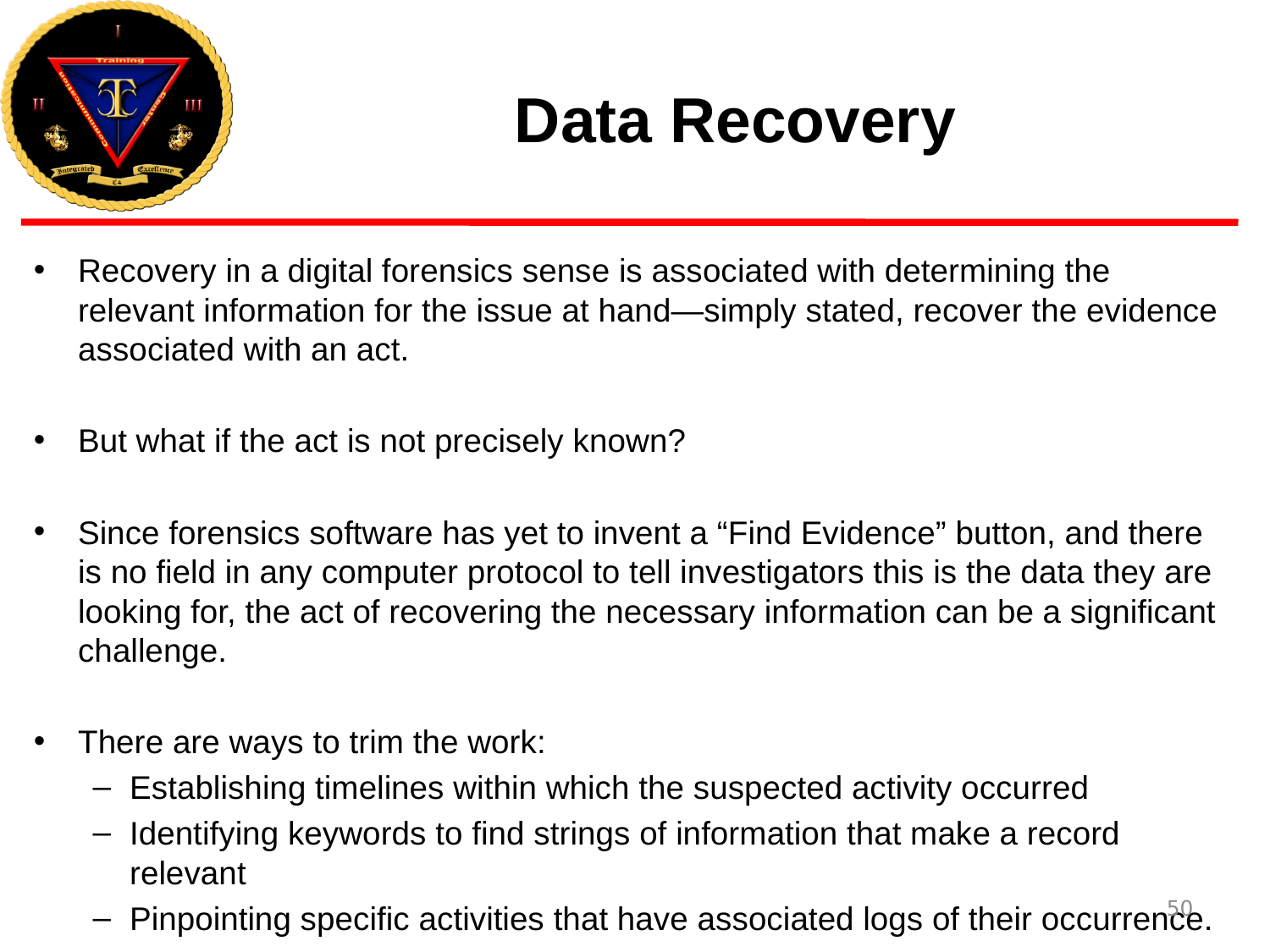

# Data Recovery
Recovery in a digital forensics sense is associated with determining the relevant information for the issue at hand—simply stated, recover the evidence associated with an act.

But what if the act is not precisely known?

Since forensics software has yet to invent a “Find Evidence” button, and there is no field in any computer protocol to tell investigators this is the data they are looking for, the act of recovering the necessary information can be a significant challenge.

There are ways to trim the work:
Establishing timelines within which the suspected activity occurred
Identifying keywords to find strings of information that make a record relevant
Pinpointing specific activities that have associated logs of their occurrence.
50